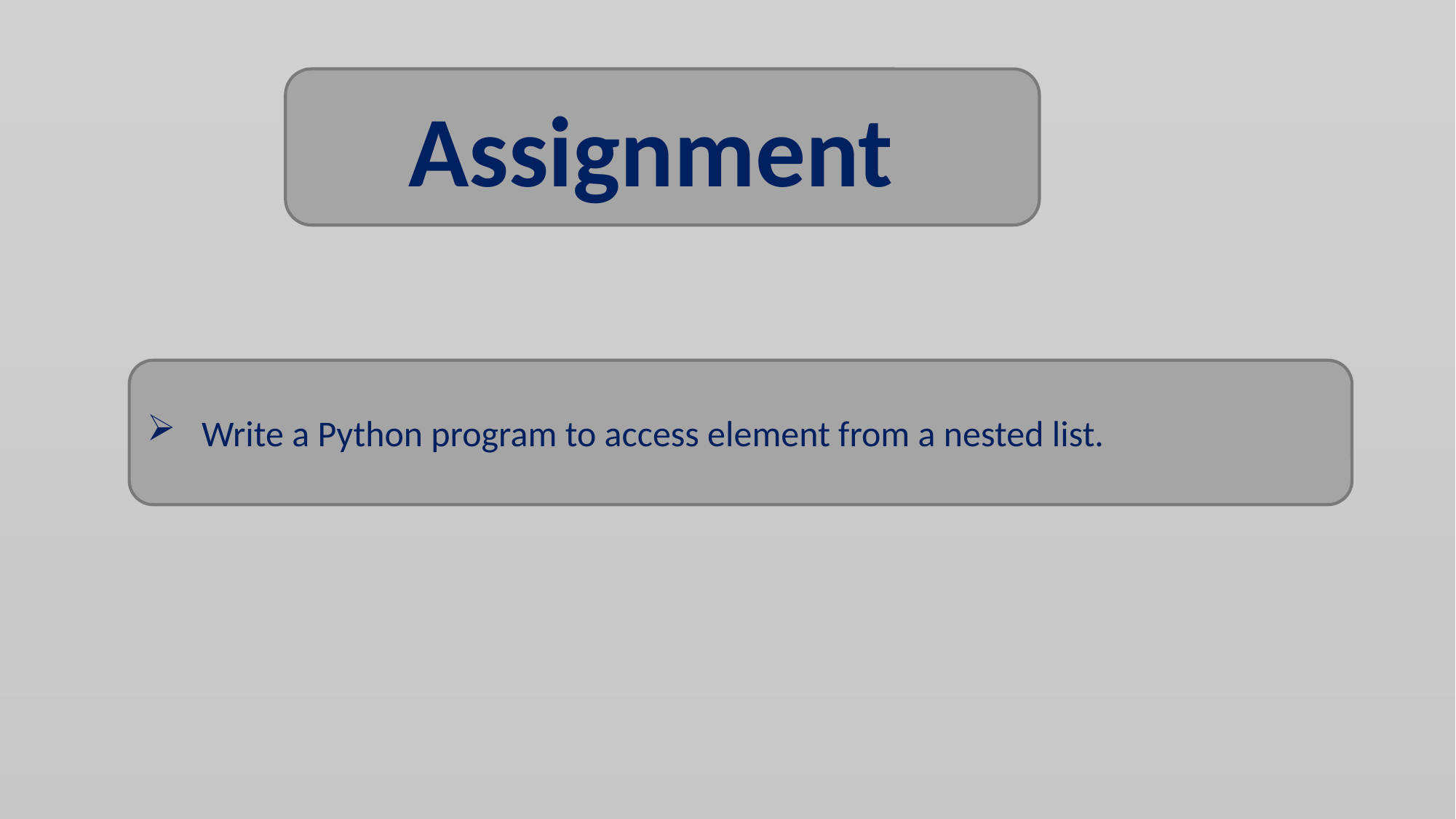

Assignment
Write a Python program to access element from a nested list.